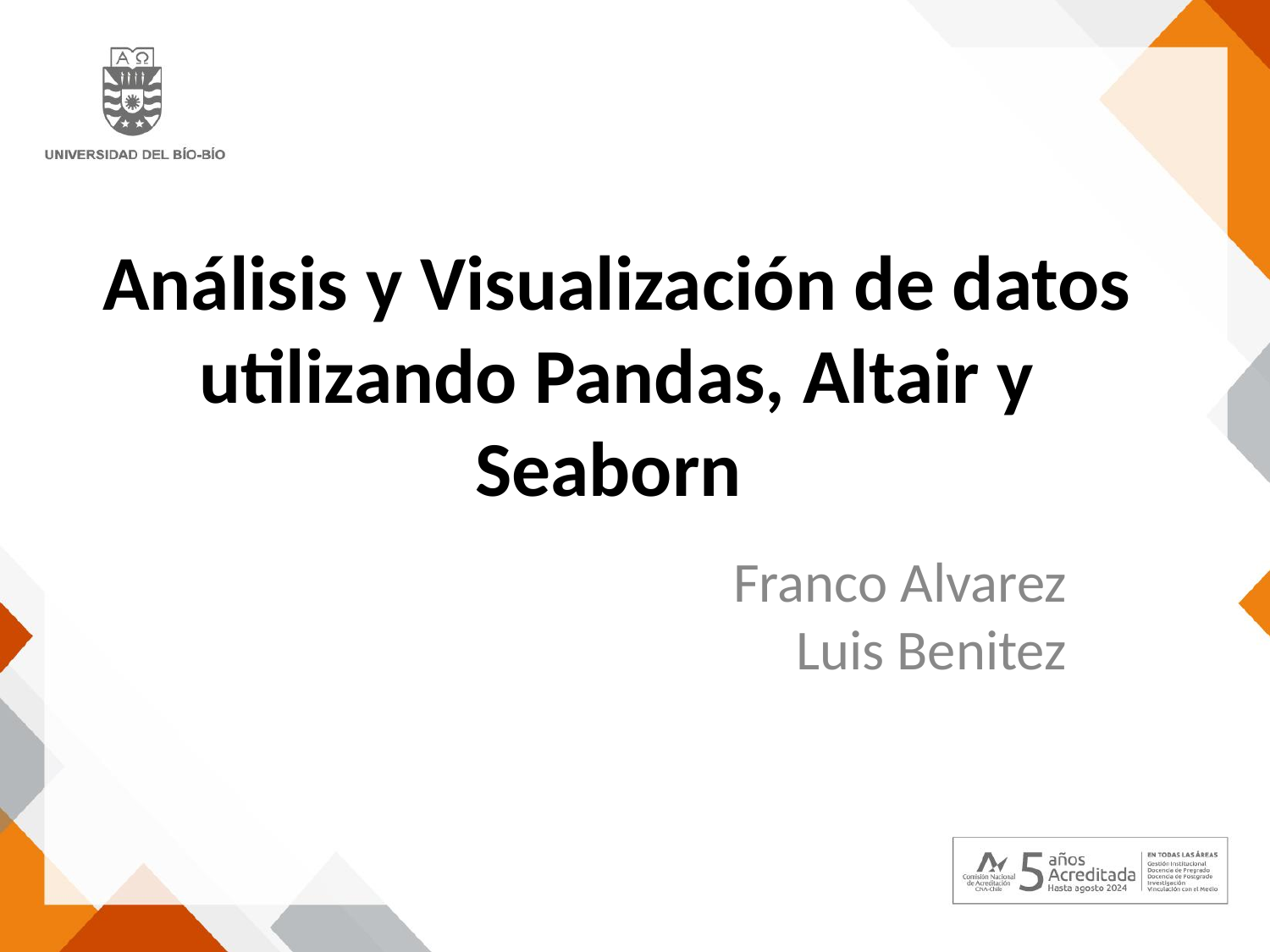

# Análisis y Visualización de datos utilizando Pandas, Altair y Seaborn
Franco Alvarez
Luis Benitez